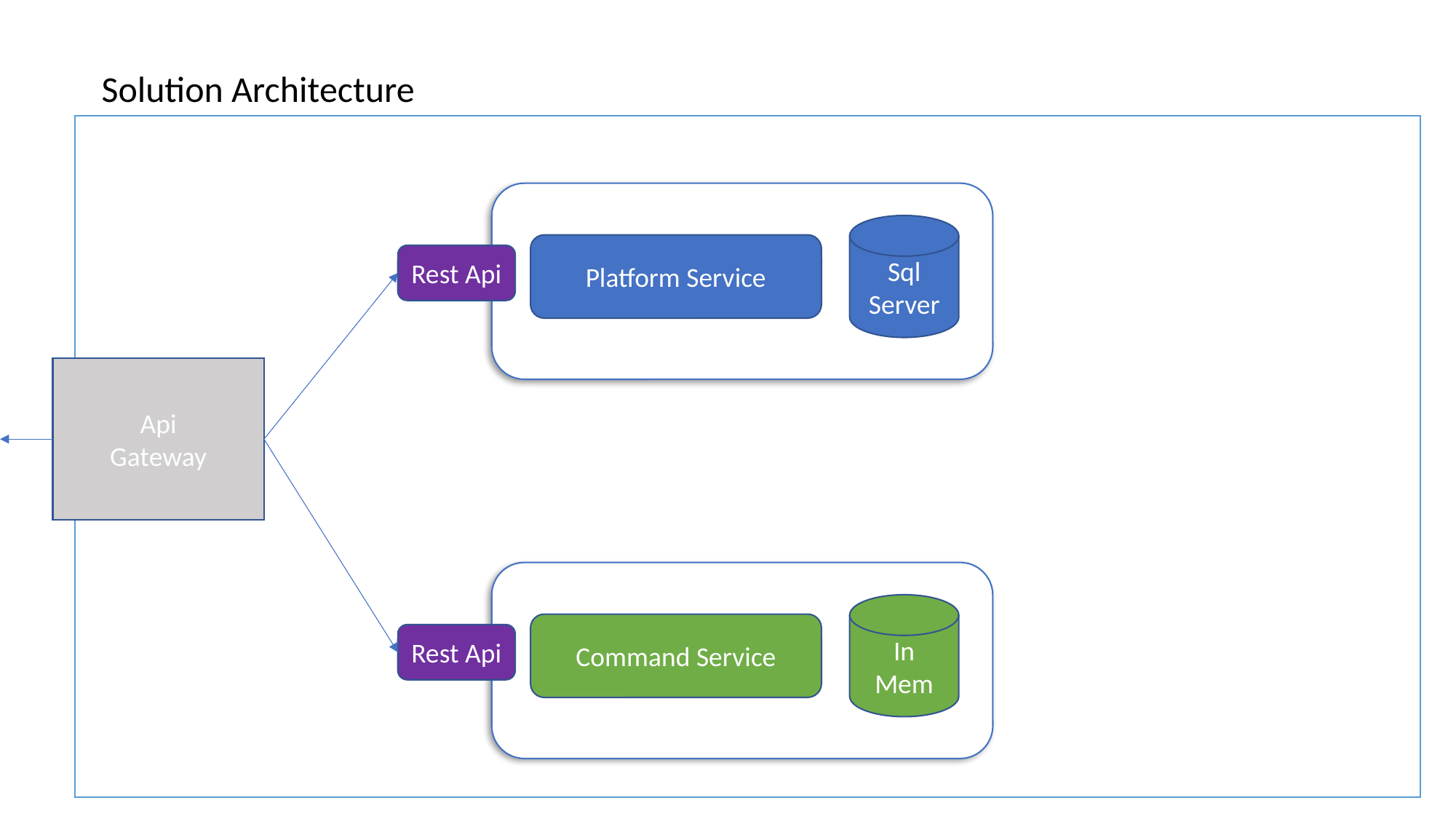

Solution Architecture

Sql
Server
Platform Service
Rest Api
Api
Gateway

In
Mem
Command Service
Rest Api